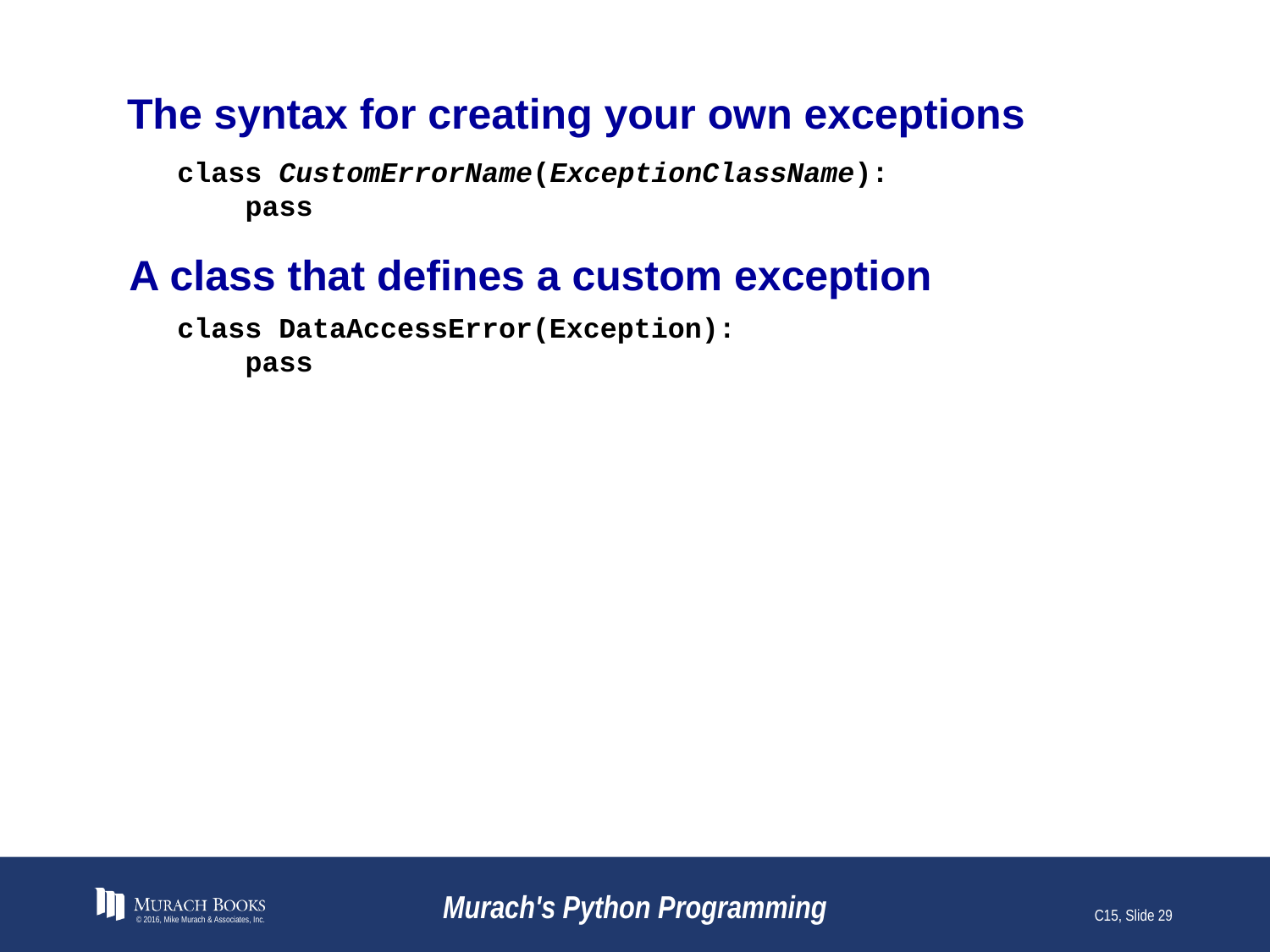

# The syntax for creating your own exceptions
class CustomErrorName(ExceptionClassName):
    pass
A class that defines a custom exception
class DataAccessError(Exception):
    pass

© 2016, Mike Murach & Associates, Inc.
Murach's Python Programming

C15, Slide 29